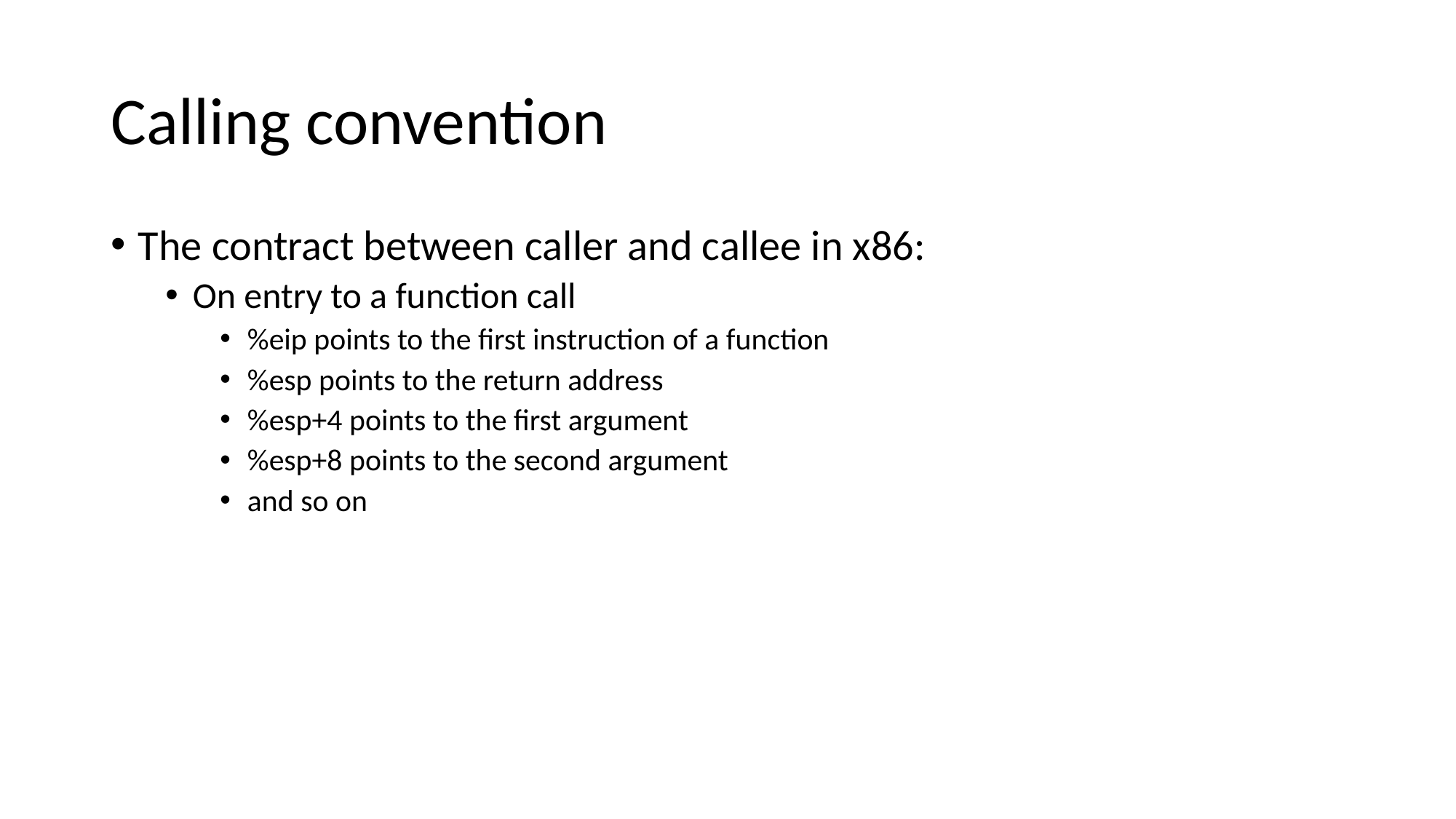

# Calling convention
The contract between caller and callee in x86:
On entry to a function call
%eip points to the first instruction of a function
%esp points to the return address
%esp+4 points to the first argument
%esp+8 points to the second argument
and so on